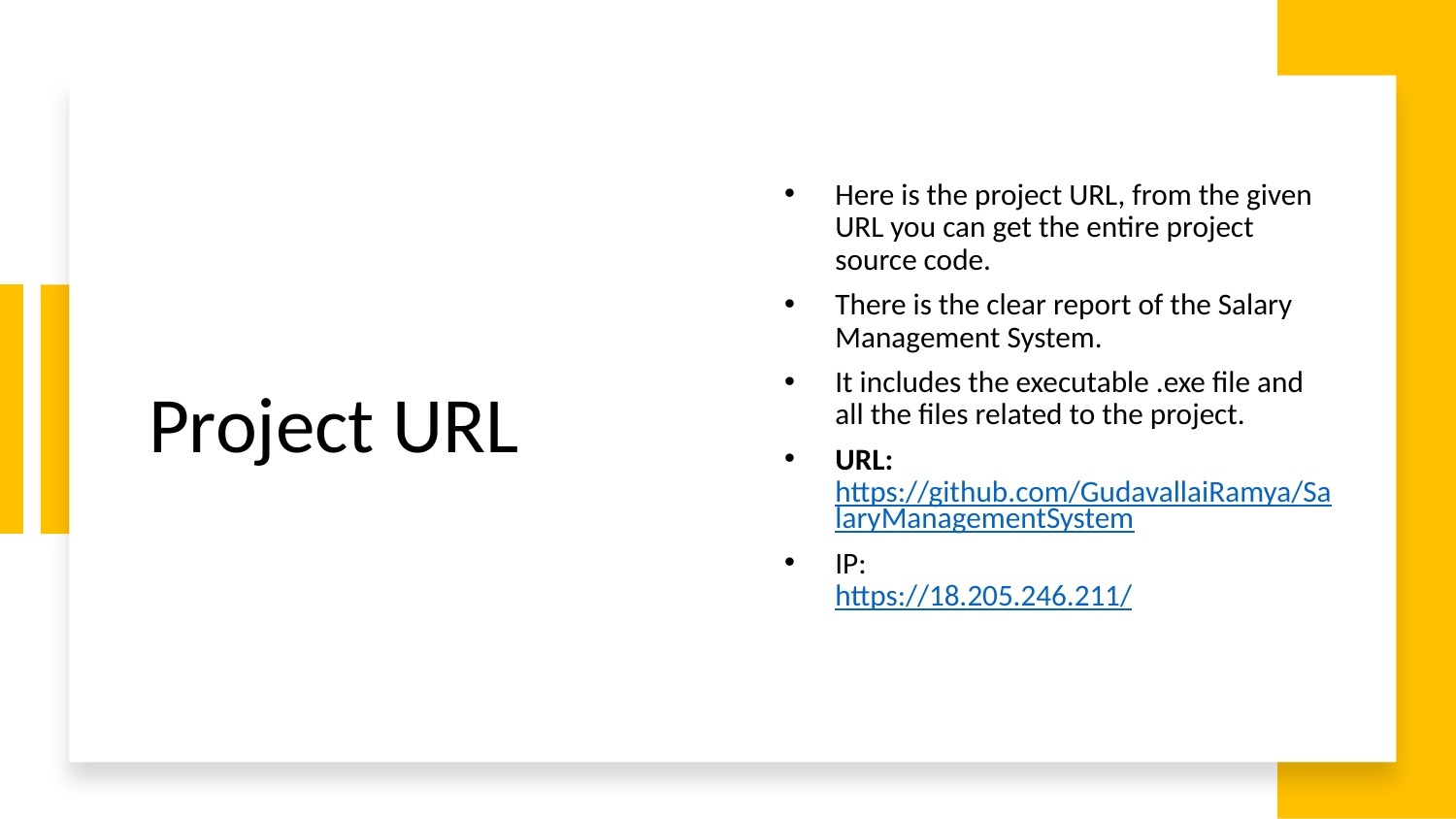

# Project URL
Here is the project URL, from the given URL you can get the entire project source code.
There is the clear report of the Salary Management System.
It includes the executable .exe file and all the files related to the project.
URL: https://github.com/GudavallaiRamya/SalaryManagementSystem
IP:
https://18.205.246.211/